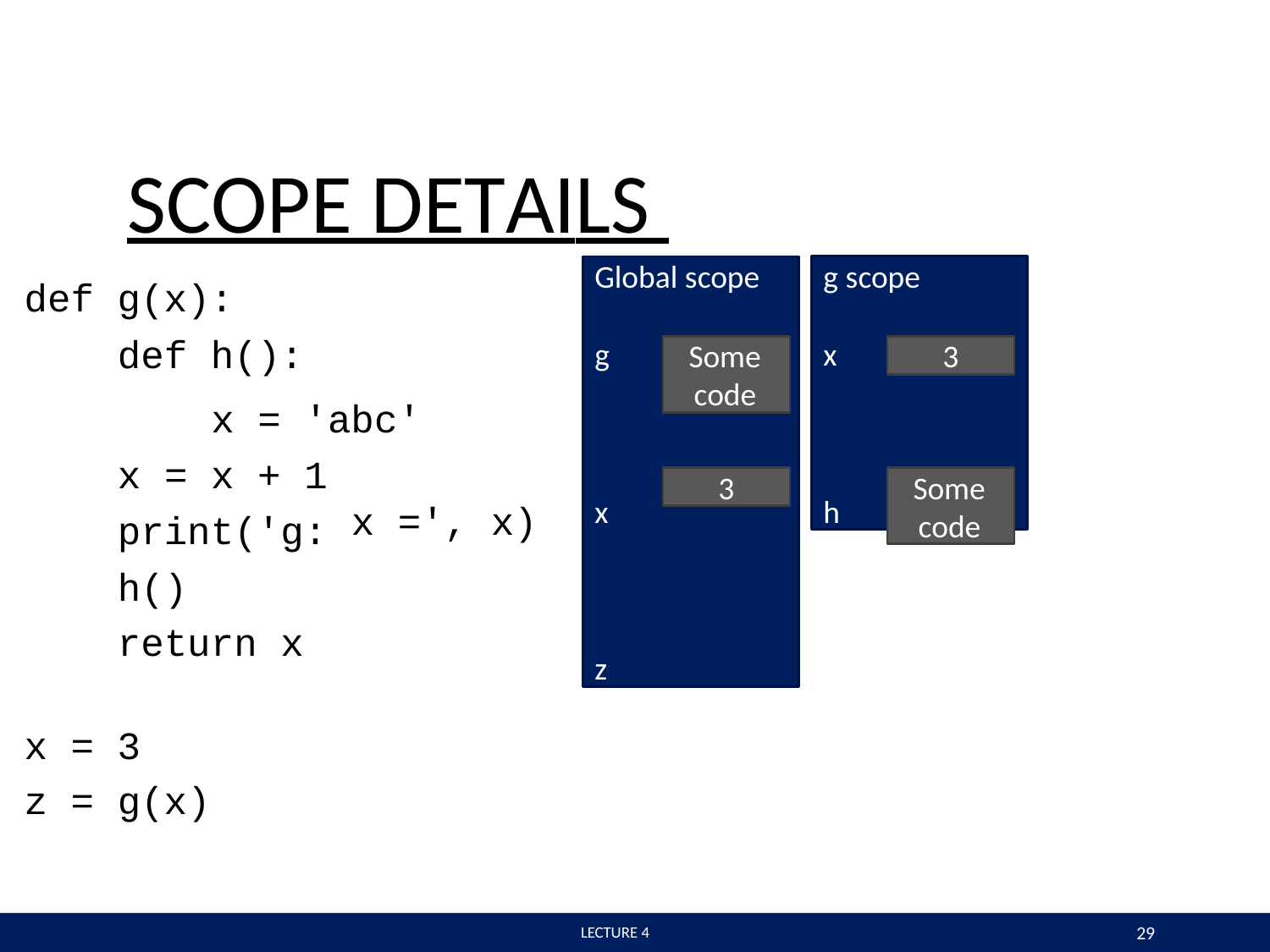

# SCOPE DETAILS
Global scope

g

x

z
g scope

x

h
def g(x):
def h():
Some code
3
x = 'abc' x = x + 1
3
Some code
print('g: h() return x
x =', x)
x = 3
z = g(x)
29
 LECTURE 4